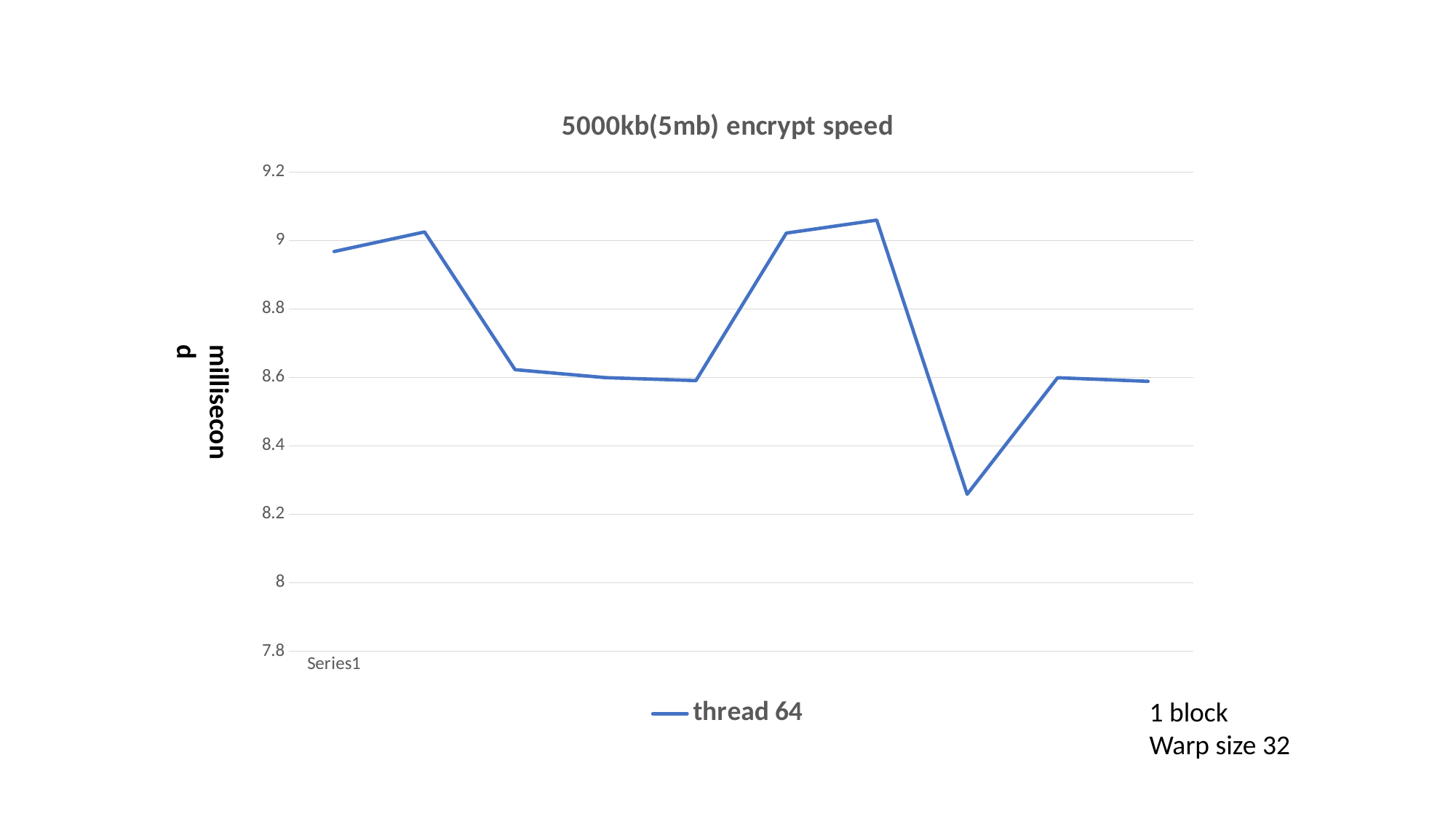

### Chart: 5000kb(5mb) encrypt speed

| Category | thread 64 |
|---|---|
|  | 8.968288 |
|  | 9.025408 |
|  | 8.623072 |
|  | 8.59968 |
|  | 8.591072 |
|  | 9.02208 |
|  | 9.059968 |
|  | 8.258912 |
|  | 8.599456 |
|  | 8.588928 |
millisecond
1 block
Warp size 32